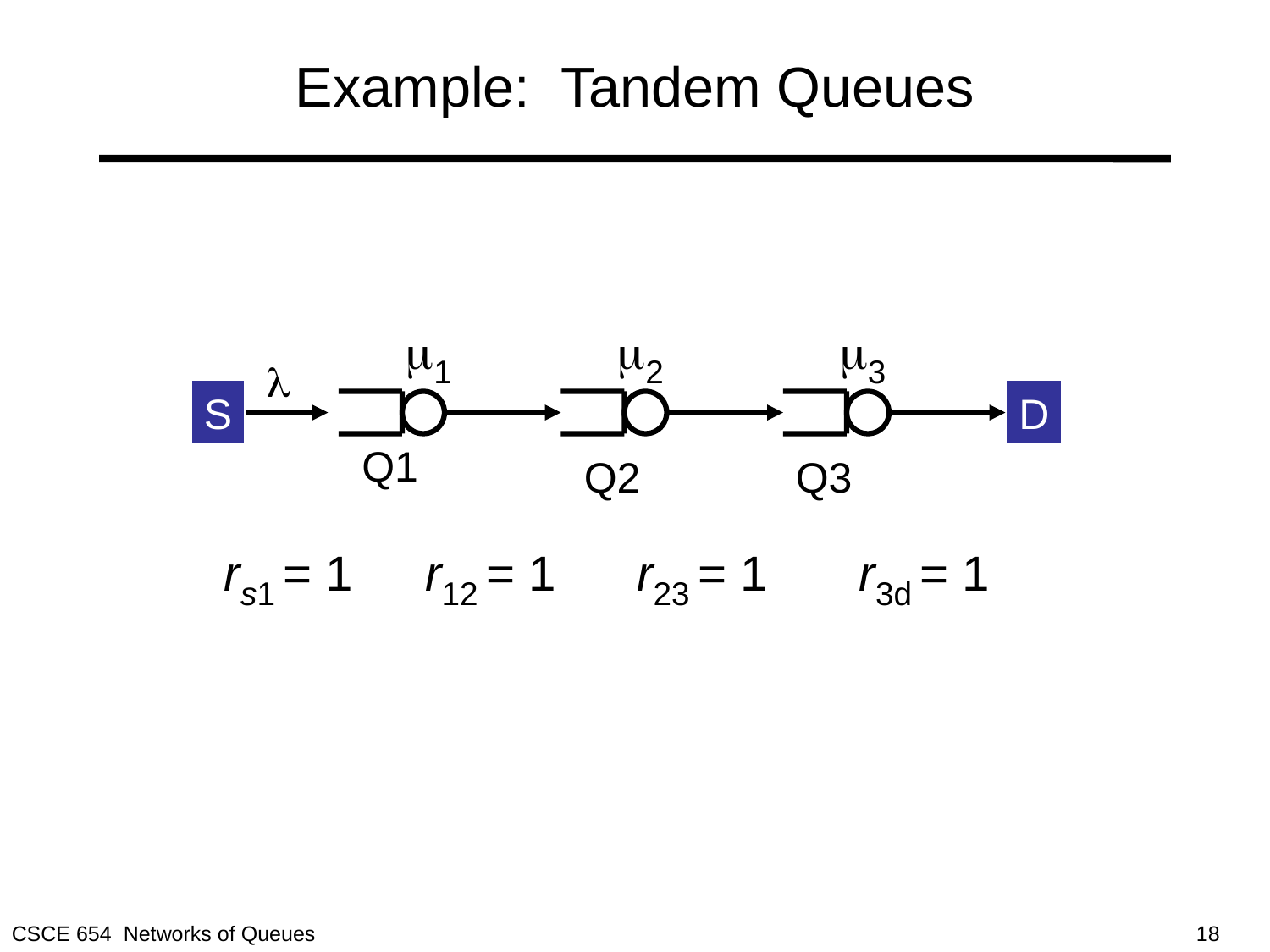

# Example:  Tandem Queues
μ1
μ2
μ3
λ
S
D

Q1

Q2
Q3
rs1 = 1
r12 = 1
r23 = 1
r3d = 1